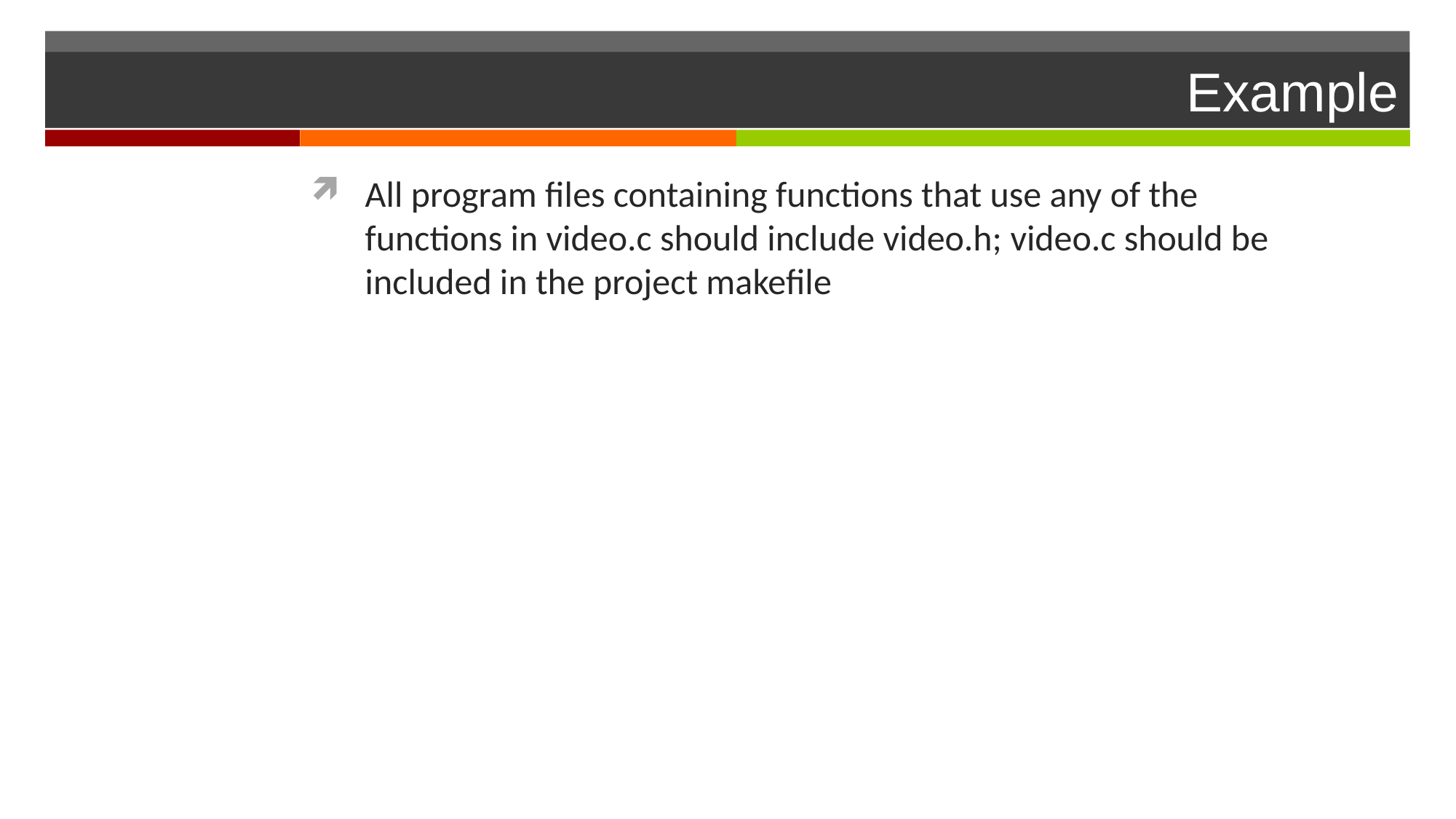

# Example
All program files containing functions that use any of the functions in video.c should include video.h; video.c should be included in the project makefile